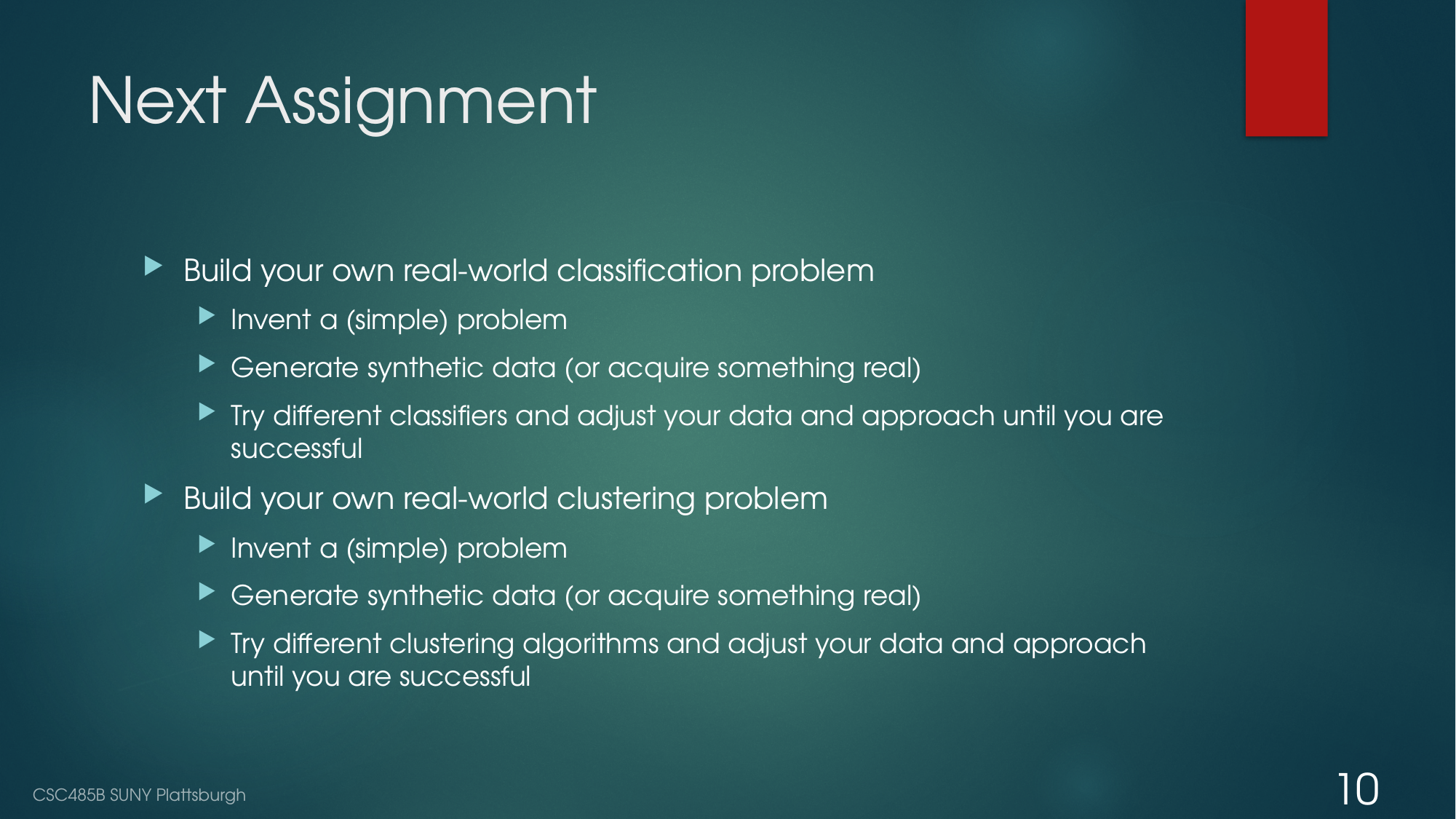

# Next Assignment
Build your own real-world classification problem
Invent a (simple) problem
Generate synthetic data (or acquire something real)
Try different classifiers and adjust your data and approach until you are successful
Build your own real-world clustering problem
Invent a (simple) problem
Generate synthetic data (or acquire something real)
Try different clustering algorithms and adjust your data and approach until you are successful

10
CSC485B SUNY Plattsburgh